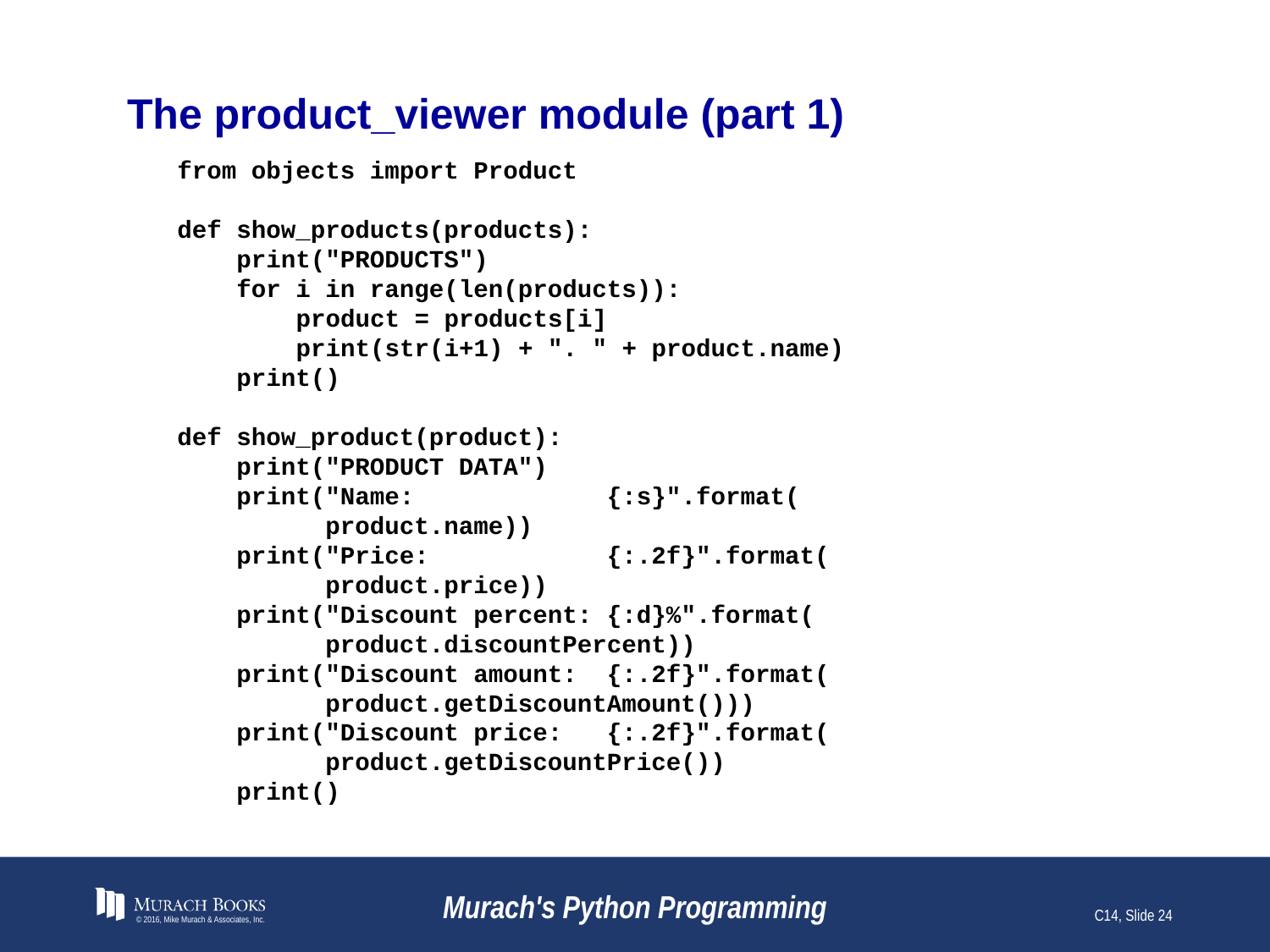

# The product_viewer module (part 1)
from objects import Product

def show_products(products):
    print("PRODUCTS")
    for i in range(len(products)):
        product = products[i]
        print(str(i+1) + ". " + product.name)
    print()

def show_product(product):
    print("PRODUCT DATA")
    print("Name:             {:s}".format(
          product.name))
    print("Price:            {:.2f}".format(
          product.price))
    print("Discount percent: {:d}%".format(
          product.discountPercent))
    print("Discount amount:  {:.2f}".format(
          product.getDiscountAmount()))
    print("Discount price:   {:.2f}".format(
          product.getDiscountPrice())
    print()

© 2016, Mike Murach & Associates, Inc.
Murach's Python Programming

C14, Slide 24